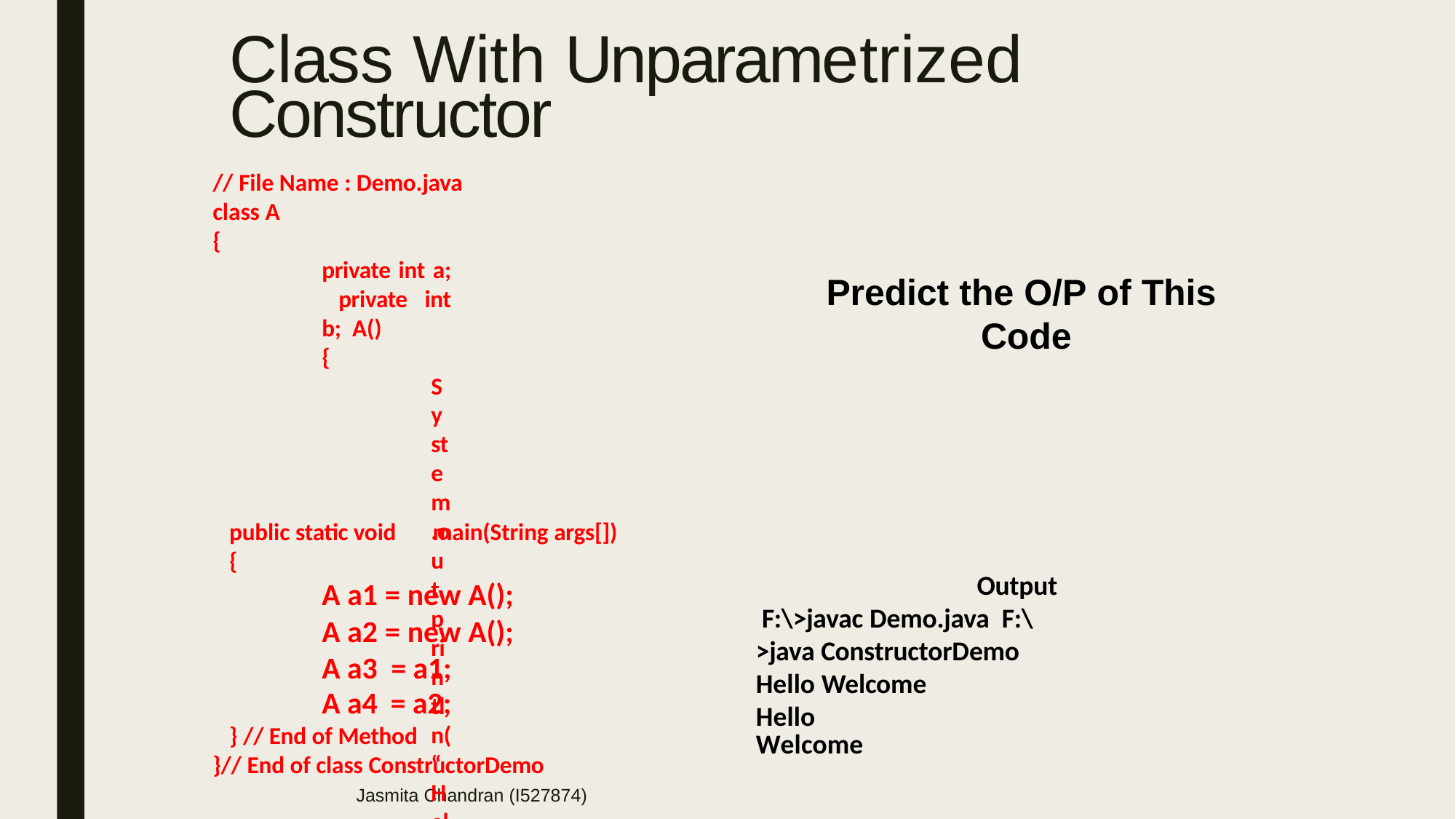

# Class With Unparametrized  Constructor
// File Name : Demo.java
class A
{
private int a;  private int b;  A()
{
System.out.println(“Hello Welcome”);
}
}// End of class A
class ConstructorDemo
{
Predict the O/P of This
Code
public static void	main(String args[])
{
A a1 = new A();  A a2 = new A();  A a3 = a1;
Output  F:\>javac Demo.java  F:\>java ConstructorDemo  Hello Welcome
A a4 = a2;
} // End of Method
}// End of class ConstructorDemo
Hello Welcome
Jasmita Chandran (I527874)